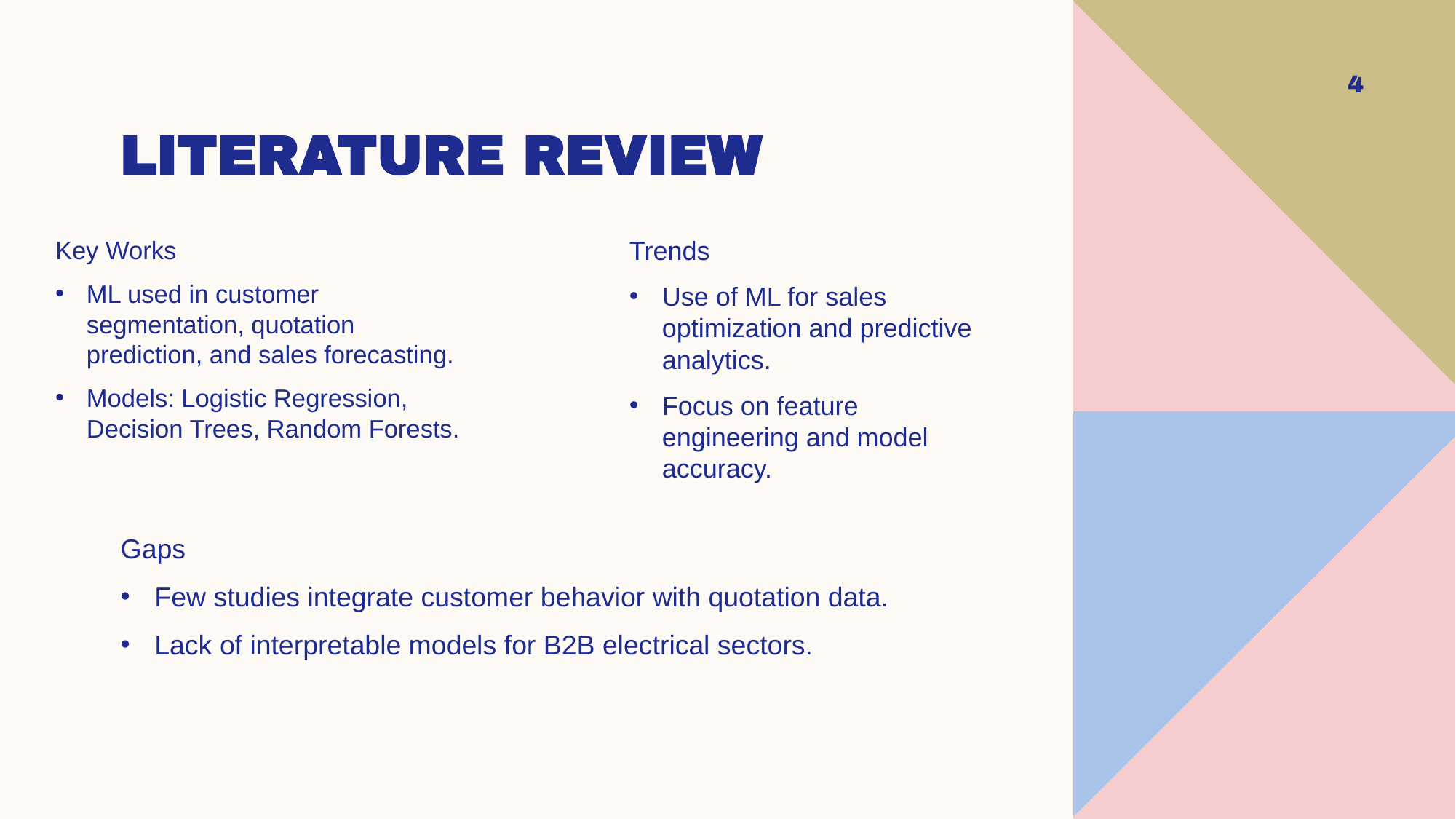

4
# Literature review
Trends
Use of ML for sales optimization and predictive analytics.
Focus on feature engineering and model accuracy.
Key Works
ML used in customer segmentation, quotation prediction, and sales forecasting.
Models: Logistic Regression, Decision Trees, Random Forests.
Gaps
Few studies integrate customer behavior with quotation data.
Lack of interpretable models for B2B electrical sectors.